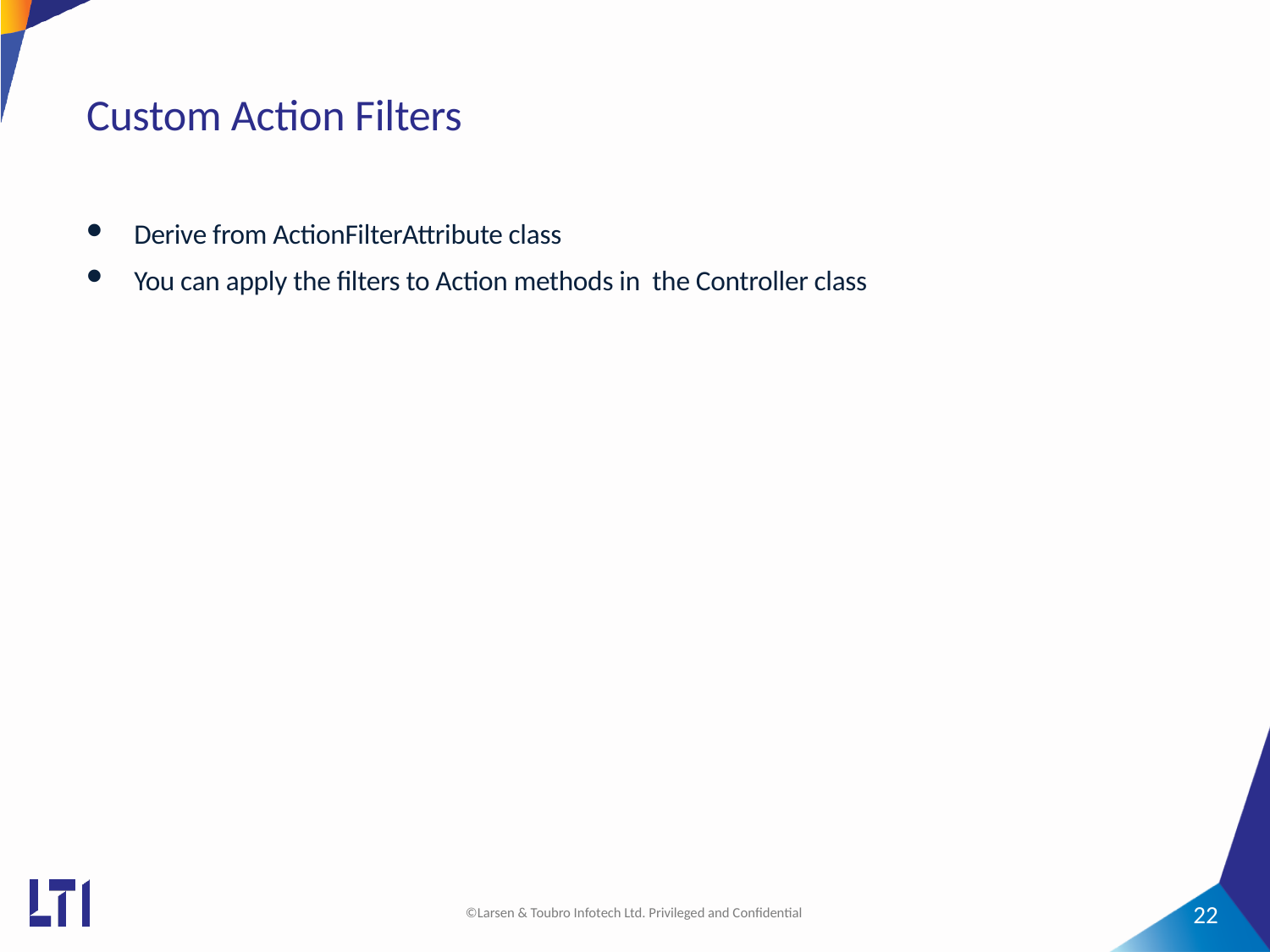

# Custom Action Filters
Derive from ActionFilterAttribute class
You can apply the filters to Action methods in  the Controller class